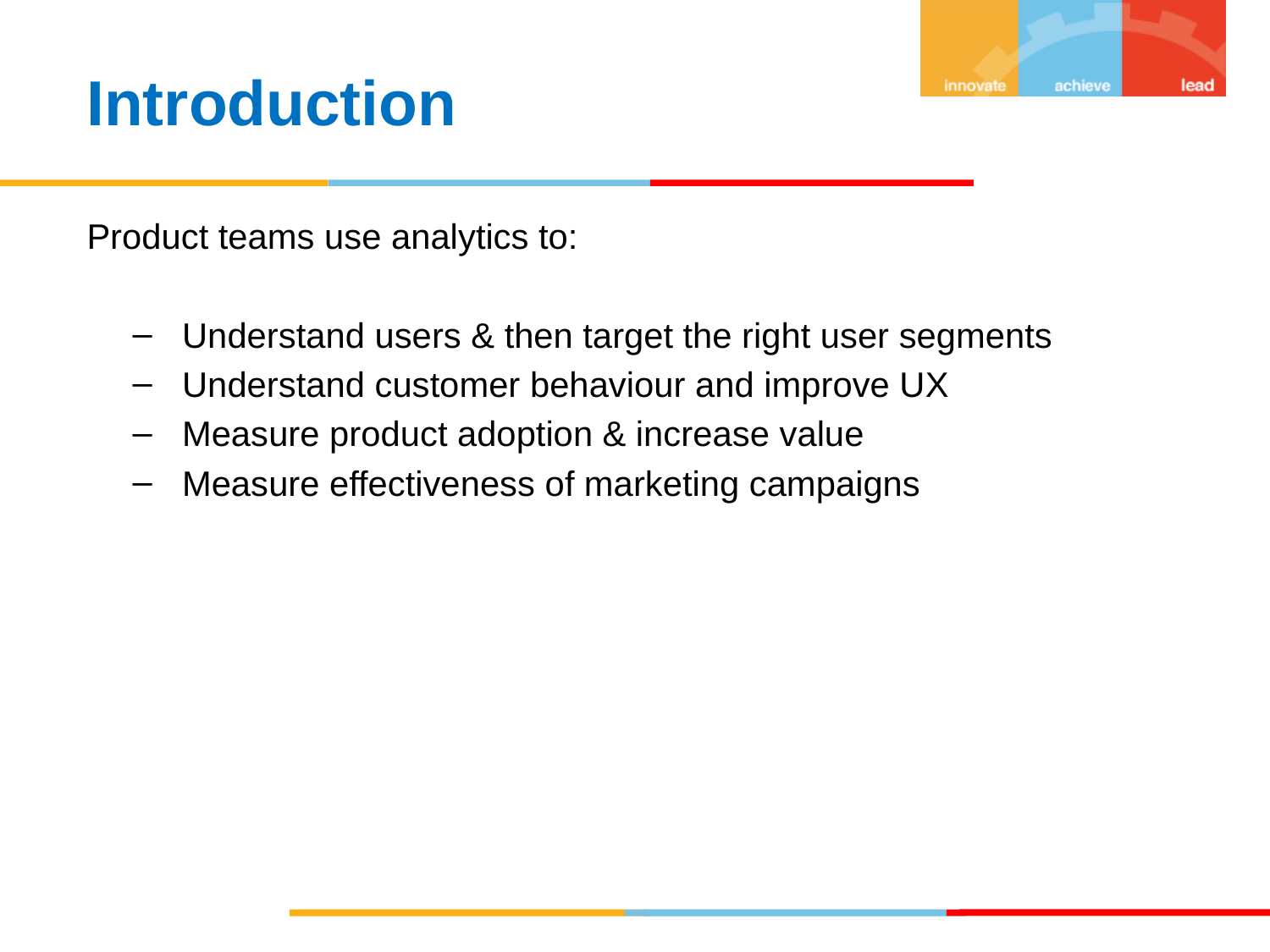

Introduction
Product teams use analytics to:

Understand users & then target the right user segments
Understand customer behaviour and improve UX
Measure product adoption & increase value
Measure effectiveness of marketing campaigns